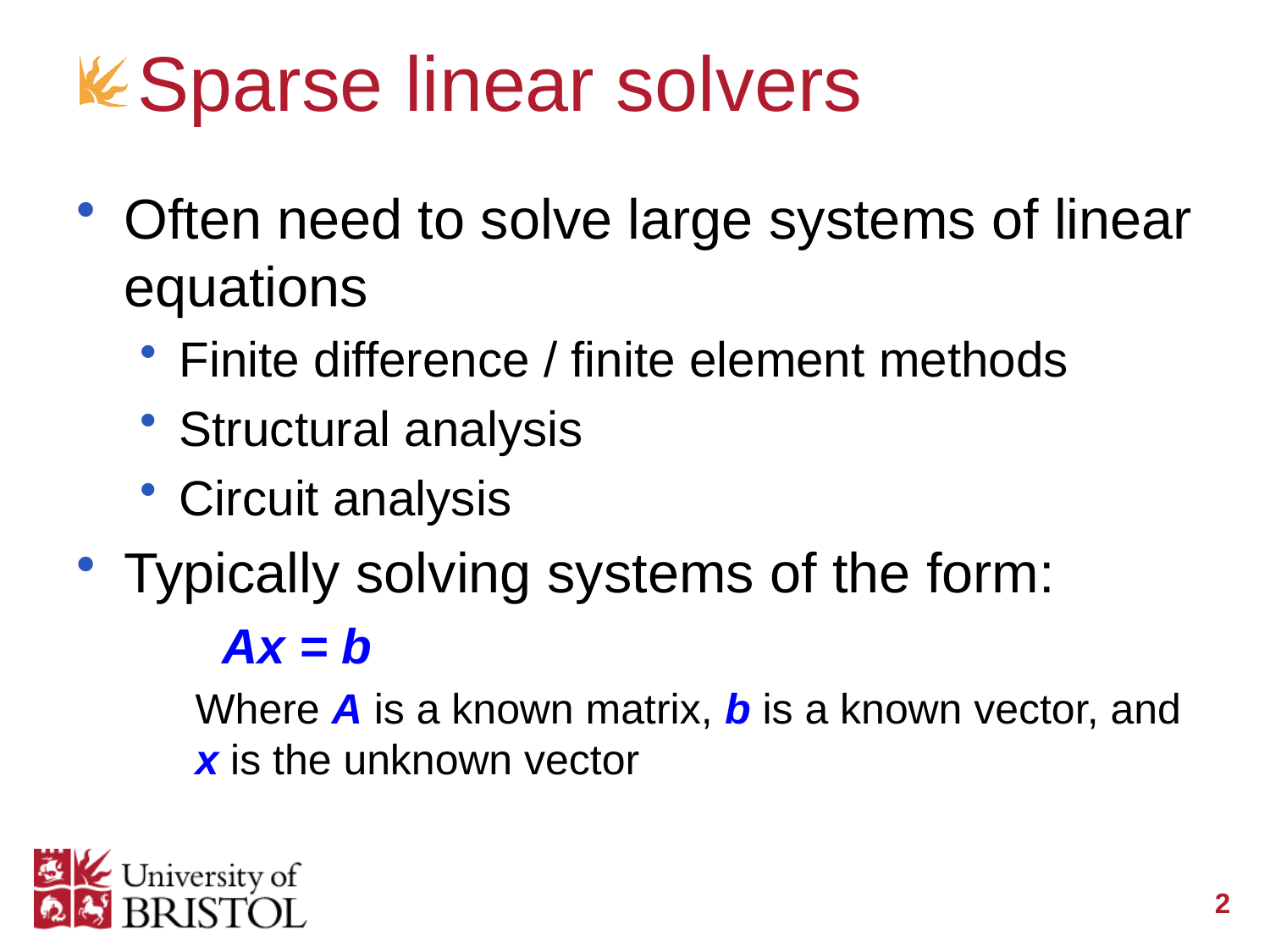

# Sparse linear solvers
Often need to solve large systems of linear equations
Finite difference / finite element methods
Structural analysis
Circuit analysis
Typically solving systems of the form:
      Ax = b
Where A is a known matrix, b is a known vector, and x is the unknown vector
2